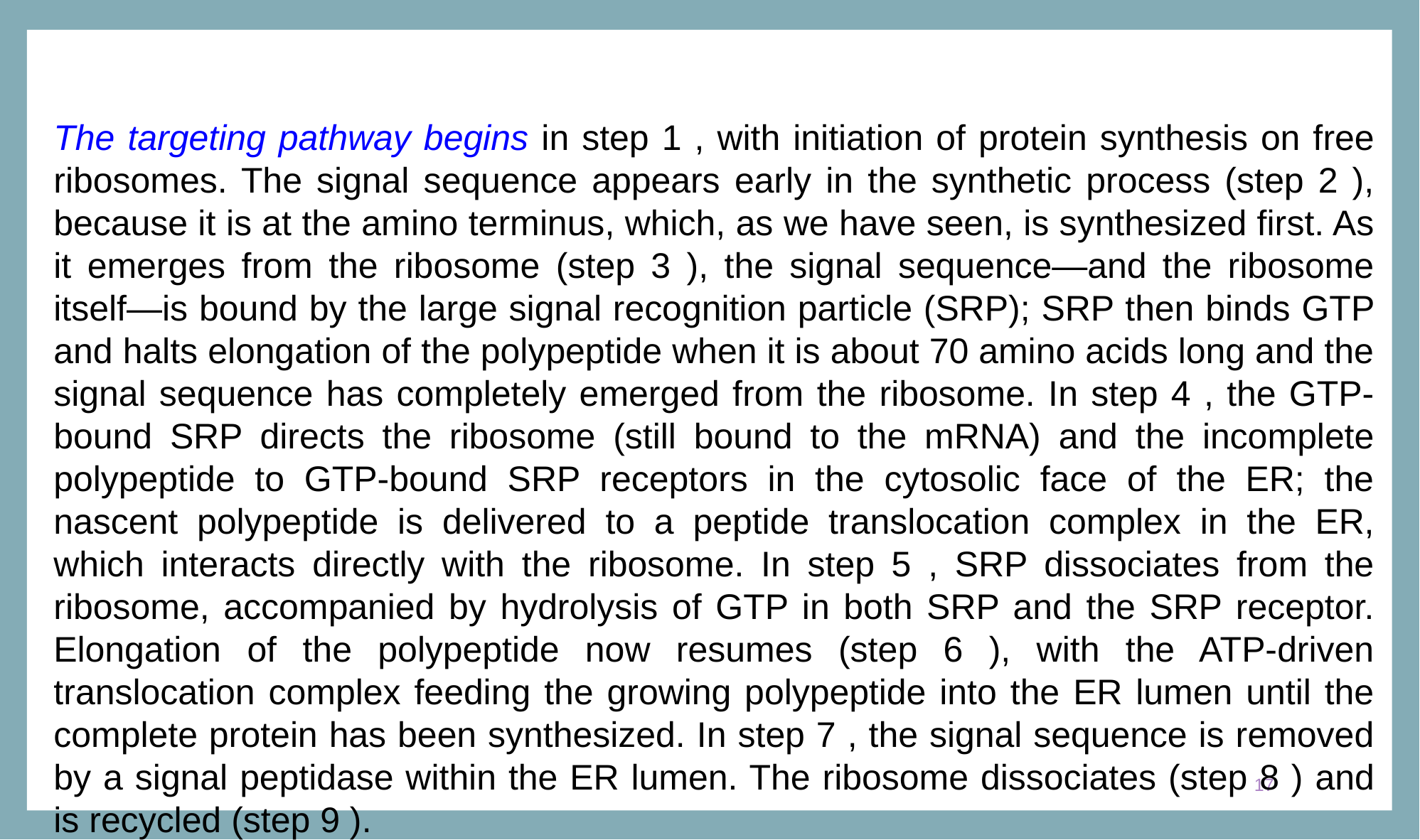

The targeting pathway begins in step 1 , with initiation of protein synthesis on free ribosomes. The signal sequence appears early in the synthetic process (step 2 ), because it is at the amino terminus, which, as we have seen, is synthesized first. As it emerges from the ribosome (step 3 ), the signal sequence—and the ribosome itself—is bound by the large signal recognition particle (SRP); SRP then binds GTP and halts elongation of the polypeptide when it is about 70 amino acids long and the signal sequence has completely emerged from the ribosome. In step 4 , the GTP-bound SRP directs the ribosome (still bound to the mRNA) and the incomplete polypeptide to GTP-bound SRP receptors in the cytosolic face of the ER; the nascent polypeptide is delivered to a peptide translocation complex in the ER, which interacts directly with the ribosome. In step 5 , SRP dissociates from the ribosome, accompanied by hydrolysis of GTP in both SRP and the SRP receptor. Elongation of the polypeptide now resumes (step 6 ), with the ATP-driven translocation complex feeding the growing polypeptide into the ER lumen until the complete protein has been synthesized. In step 7 , the signal sequence is removed by a signal peptidase within the ER lumen. The ribosome dissociates (step 8 ) and is recycled (step 9 ).
17